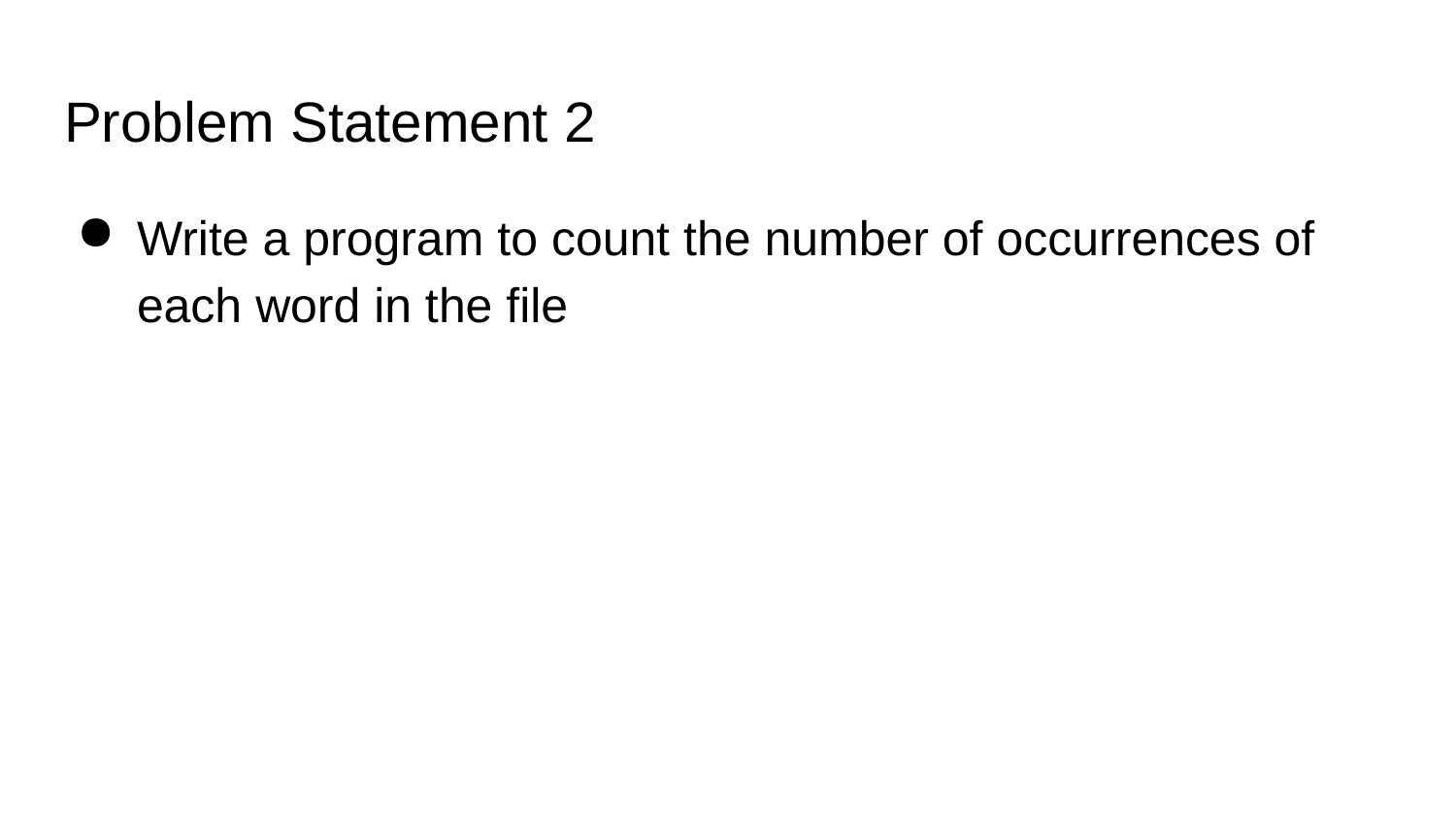

# Problem Statement 2
Write a program to count the number of occurrences of each word in the file